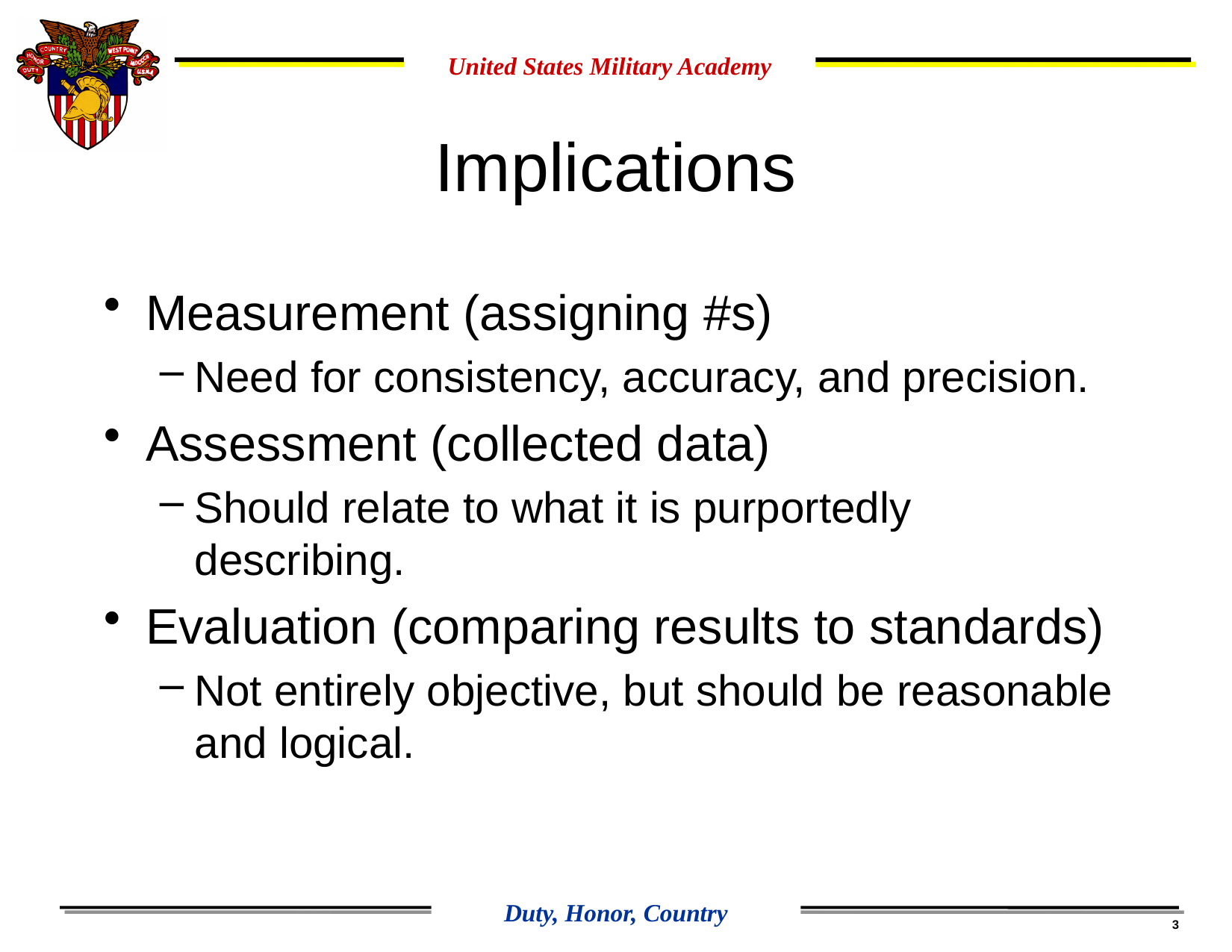

# Implications
Measurement (assigning #s)
Need for consistency, accuracy, and precision.
Assessment (collected data)
Should relate to what it is purportedly describing.
Evaluation (comparing results to standards)
Not entirely objective, but should be reasonable and logical.